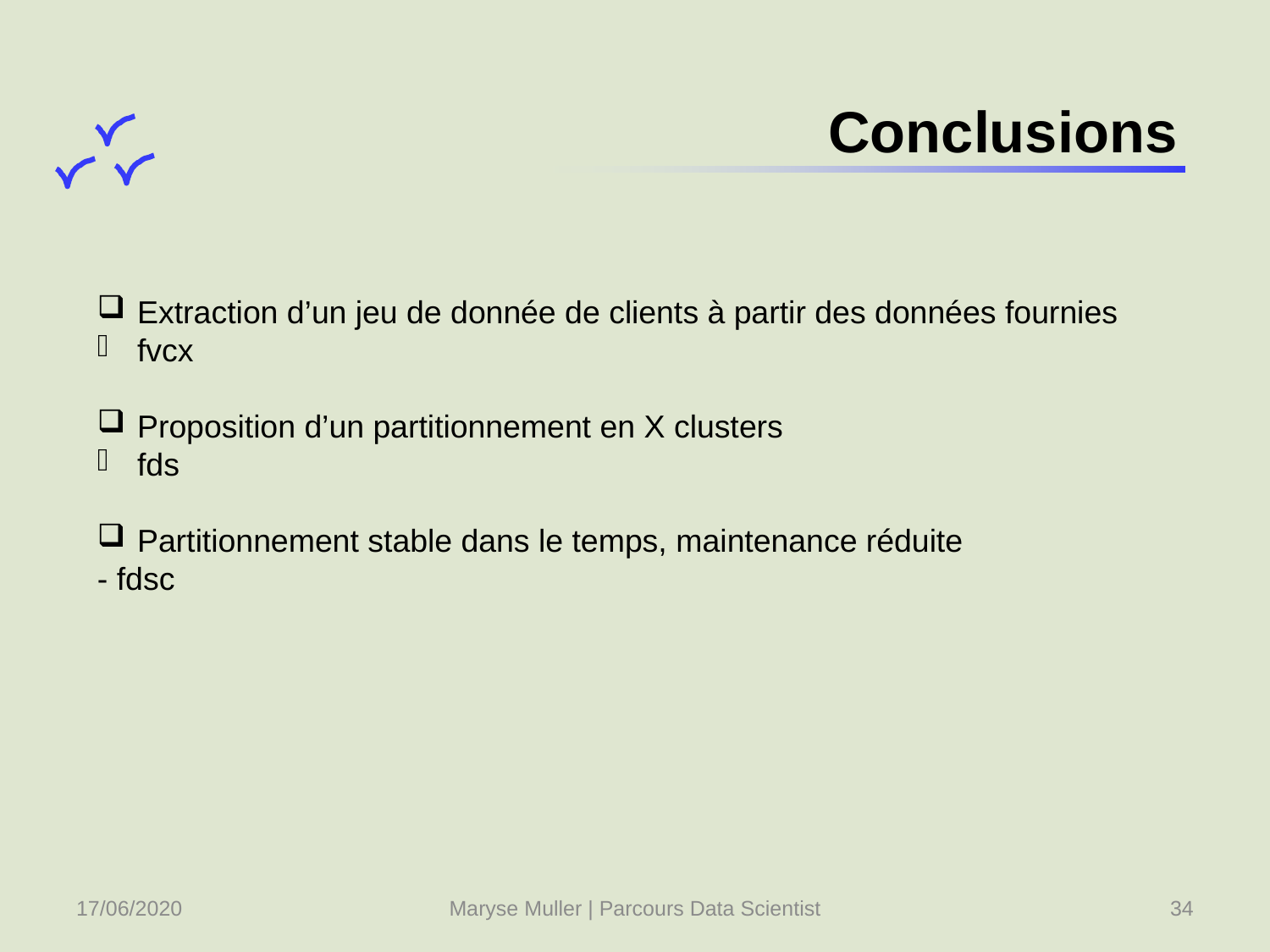

# Conclusions

Extraction d’un jeu de donnée de clients à partir des données fournies
fvcx

Proposition d’un partitionnement en X clusters
fds

Partitionnement stable dans le temps, maintenance réduite
- fdsc

17/06/2020
Maryse Muller | Parcours Data Scientist
34